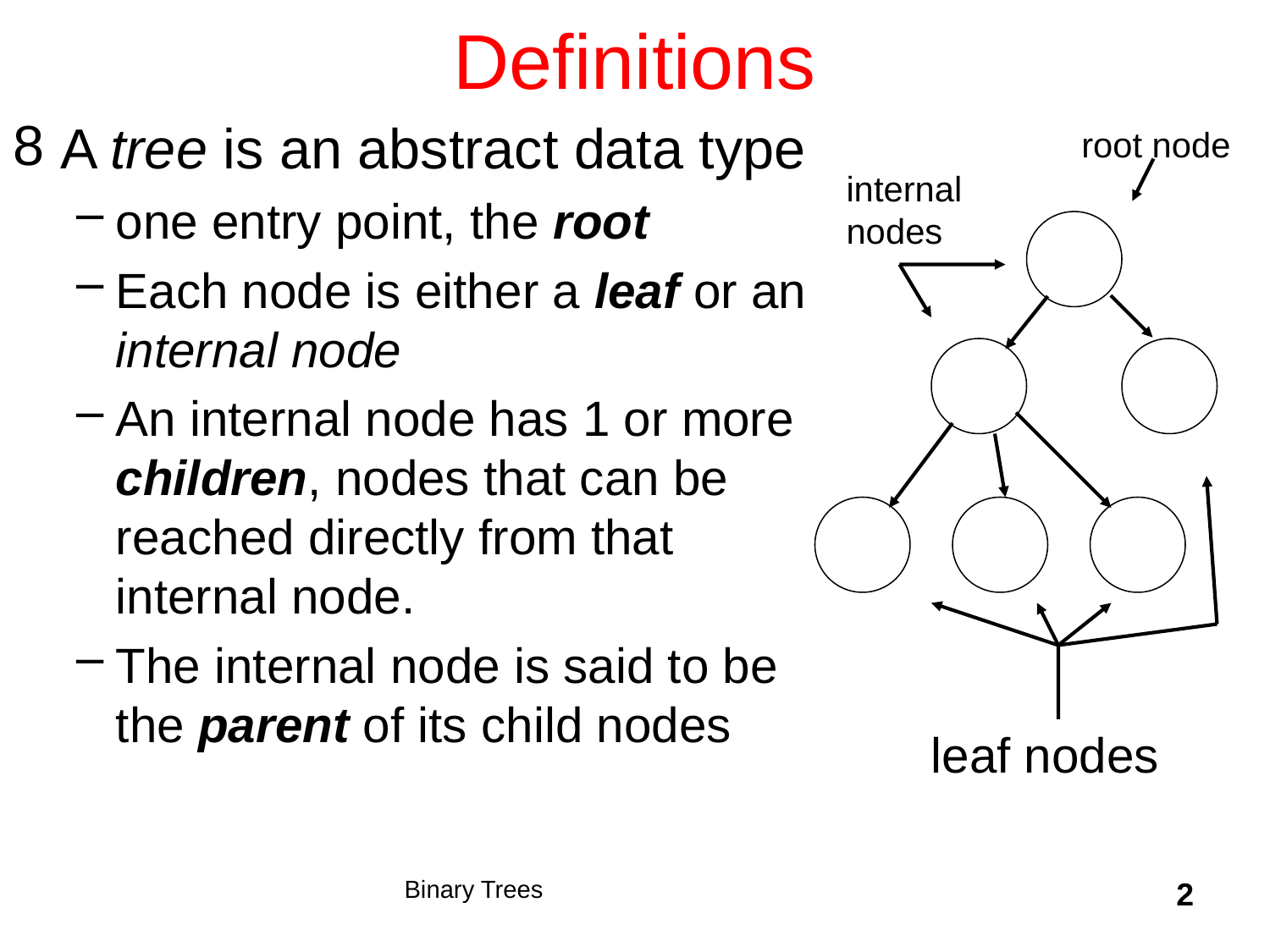

# Definitions
A tree is an abstract data type
one entry point, the root
Each node is either a leaf or an internal node
An internal node has 1 or more children, nodes that can be reached directly from that internal node.
The internal node is said to be the parent of its child nodes
root node

internal
nodes

leaf nodes

Binary Trees
2